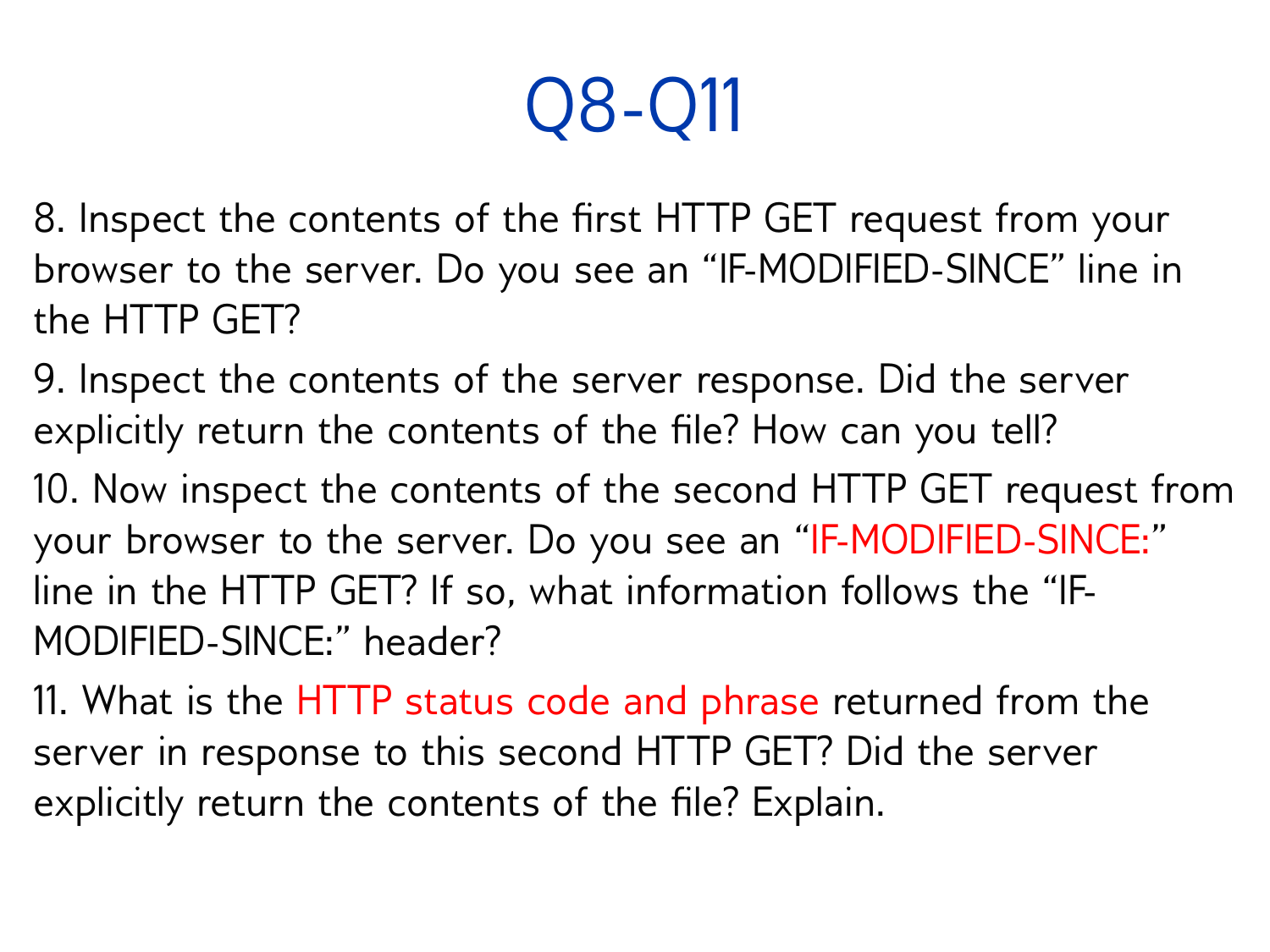

# Q8-Q11
8. Inspect the contents of the first HTTP GET request from your browser to the server. Do you see an “IF-MODIFIED-SINCE” line in the HTTP GET?
9. Inspect the contents of the server response. Did the server explicitly return the contents of the file? How can you tell?
10. Now inspect the contents of the second HTTP GET request from your browser to the server. Do you see an “IF-MODIFIED-SINCE:” line in the HTTP GET? If so, what information follows the “IF-MODIFIED-SINCE:” header?
11. What is the HTTP status code and phrase returned from the server in response to this second HTTP GET? Did the server explicitly return the contents of the file? Explain.